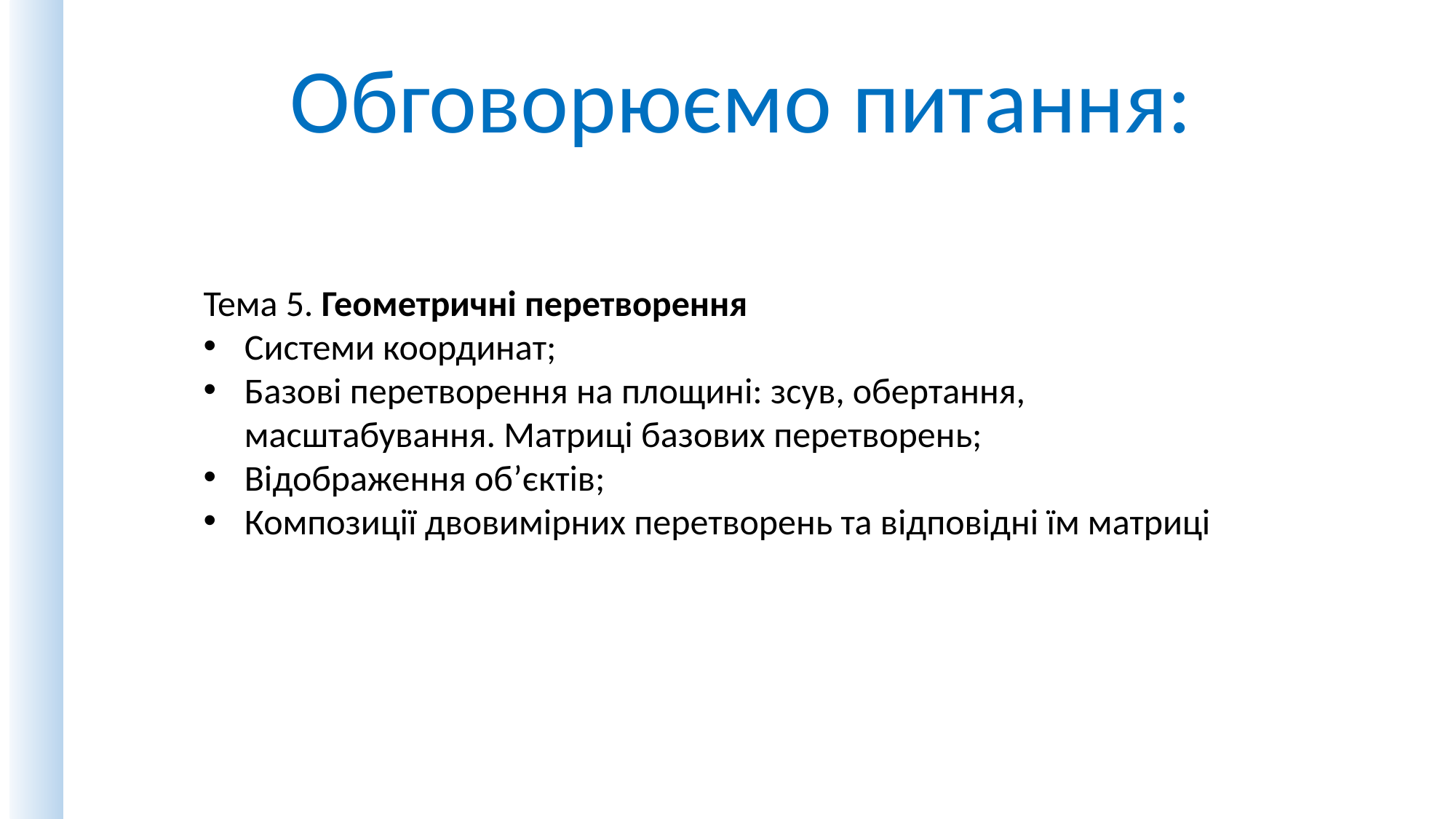

Обговорюємо питання:

Тема 5. Геометричні перетворення
Системи координат;
Базові перетворення на площині: зсув, обертання, масштабування. Матриці базових перетворень;
Відображення об’єктів;
Композиції двовимірних перетворень та відповідні їм матриці